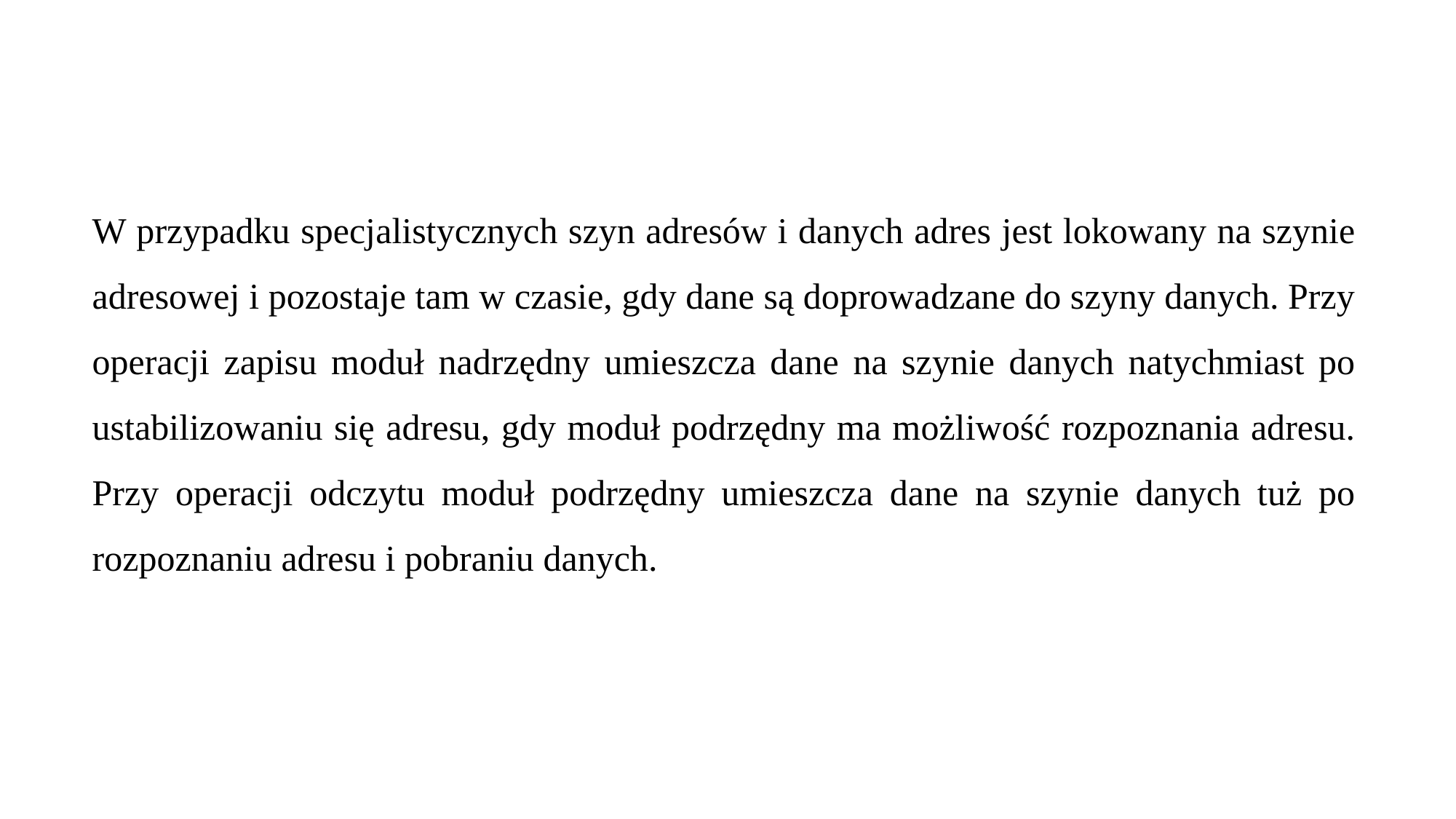

W przypadku specjalistycznych szyn adresów i danych adres jest lokowany na szynie adresowej i pozostaje tam w czasie, gdy dane są doprowadzane do szyny danych. Przy operacji zapisu moduł nadrzędny umieszcza dane na szynie danych natychmiast po ustabilizowaniu się adresu, gdy moduł podrzędny ma możliwość rozpoznania adresu. Przy operacji odczytu moduł podrzędny umieszcza dane na szynie danych tuż po rozpoznaniu adresu i pobraniu danych.